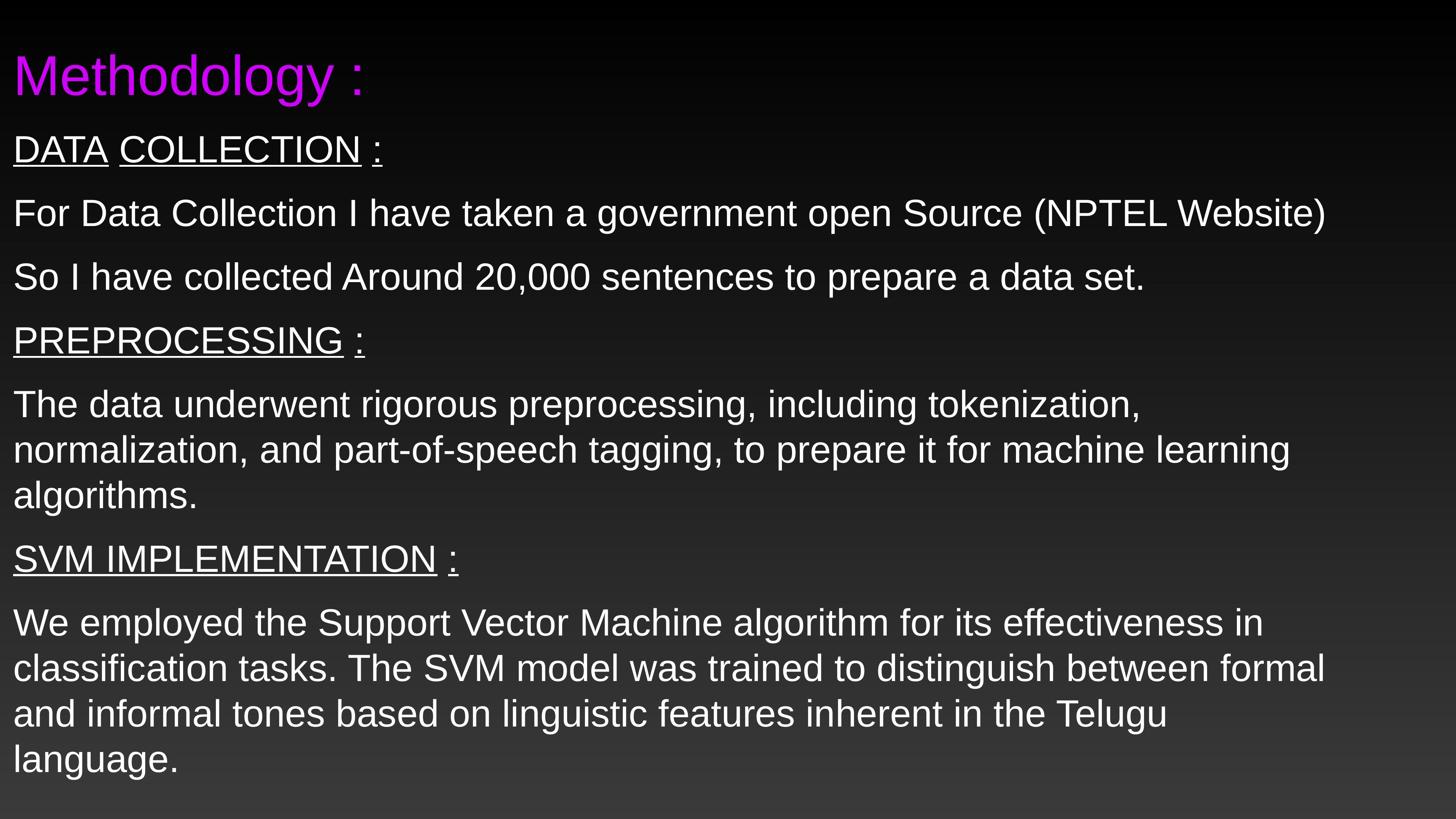

Methodology :
DATA COLLECTION :
For Data Collection I have taken a government open Source (NPTEL Website)
So I have collected Around 20,000 sentences to prepare a data set.
PREPROCESSING :
The data underwent rigorous preprocessing, including tokenization, normalization, and part-of-speech tagging, to prepare it for machine learning algorithms.
SVM IMPLEMENTATION :
We employed the Support Vector Machine algorithm for its effectiveness in classification tasks. The SVM model was trained to distinguish between formal and informal tones based on linguistic features inherent in the Telugu language.